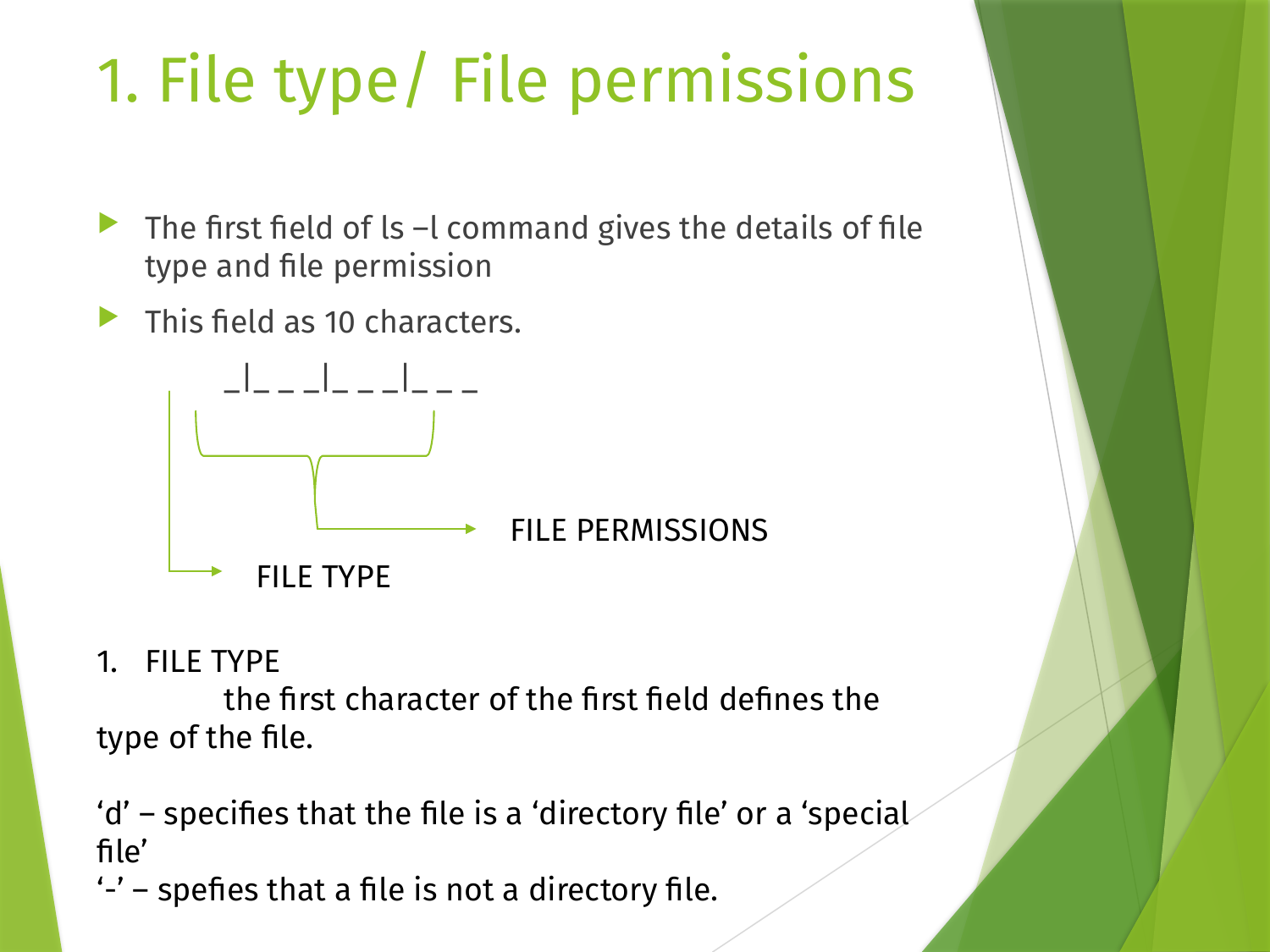

# 1. File type/ File permissions
The first field of ls –l command gives the details of file type and file permission
This field as 10 characters.
	_|_ _ _|_ _ _|_ _ _

FILE PERMISSIONS
FILE TYPE
FILE TYPE
	the first character of the first field defines the type of the file.

‘d’ – specifies that the file is a ‘directory file’ or a ‘special file’
‘-’ – spefies that a file is not a directory file.